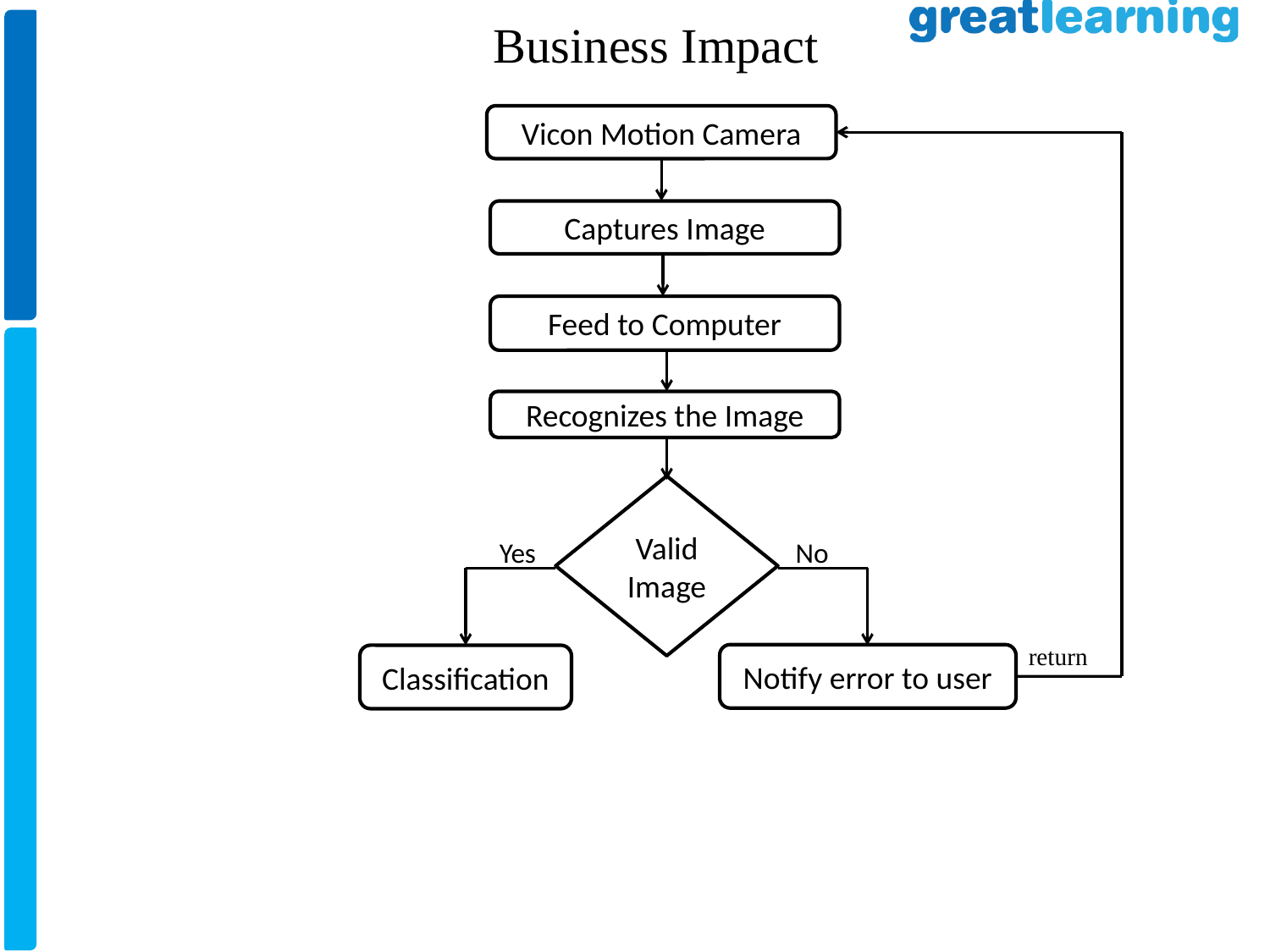

Business Impact
Vicon Motion Camera
Captures Image
Feed to Computer

Recognizes the Image
Valid Image
Yes
No
return
Notify error to user
Classification